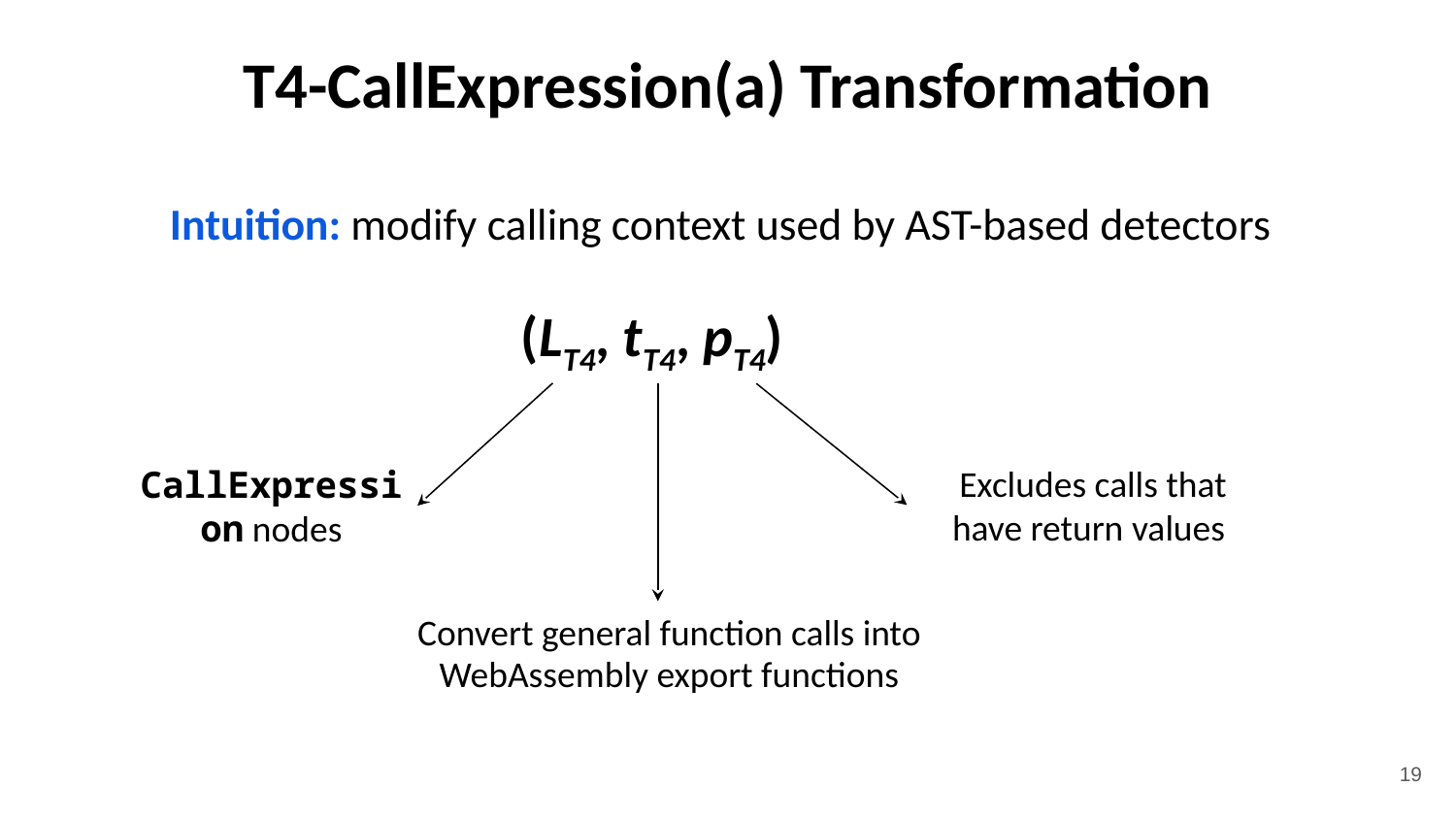

# T4-CallExpression(a) Transformation
Intuition: modify calling context used by AST-based detectors

(LT4, tT4, pT4)
Excludes calls that have return values
CallExpression nodes
Convert general function calls into WebAssembly export functions
19